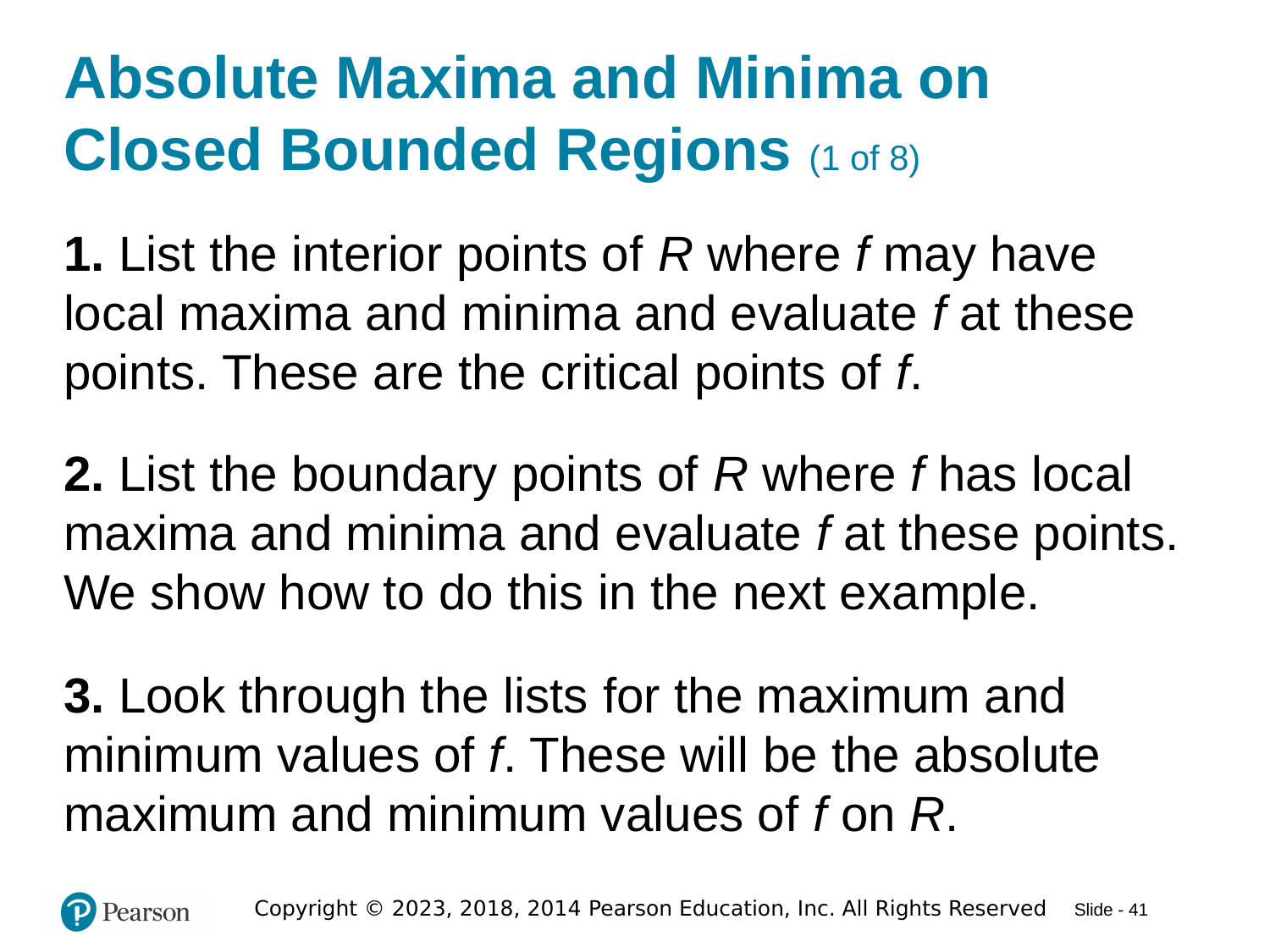

# Absolute Maxima and Minima on Closed Bounded Regions (1 of 8)
1. List the interior points of R where f may have local maxima and minima and evaluate f at these points. These are the critical points of f.
2. List the boundary points of R where f has local maxima and minima and evaluate f at these points. We show how to do this in the next example.
3. Look through the lists for the maximum and minimum values of f. These will be the absolute maximum and minimum values of f on R.